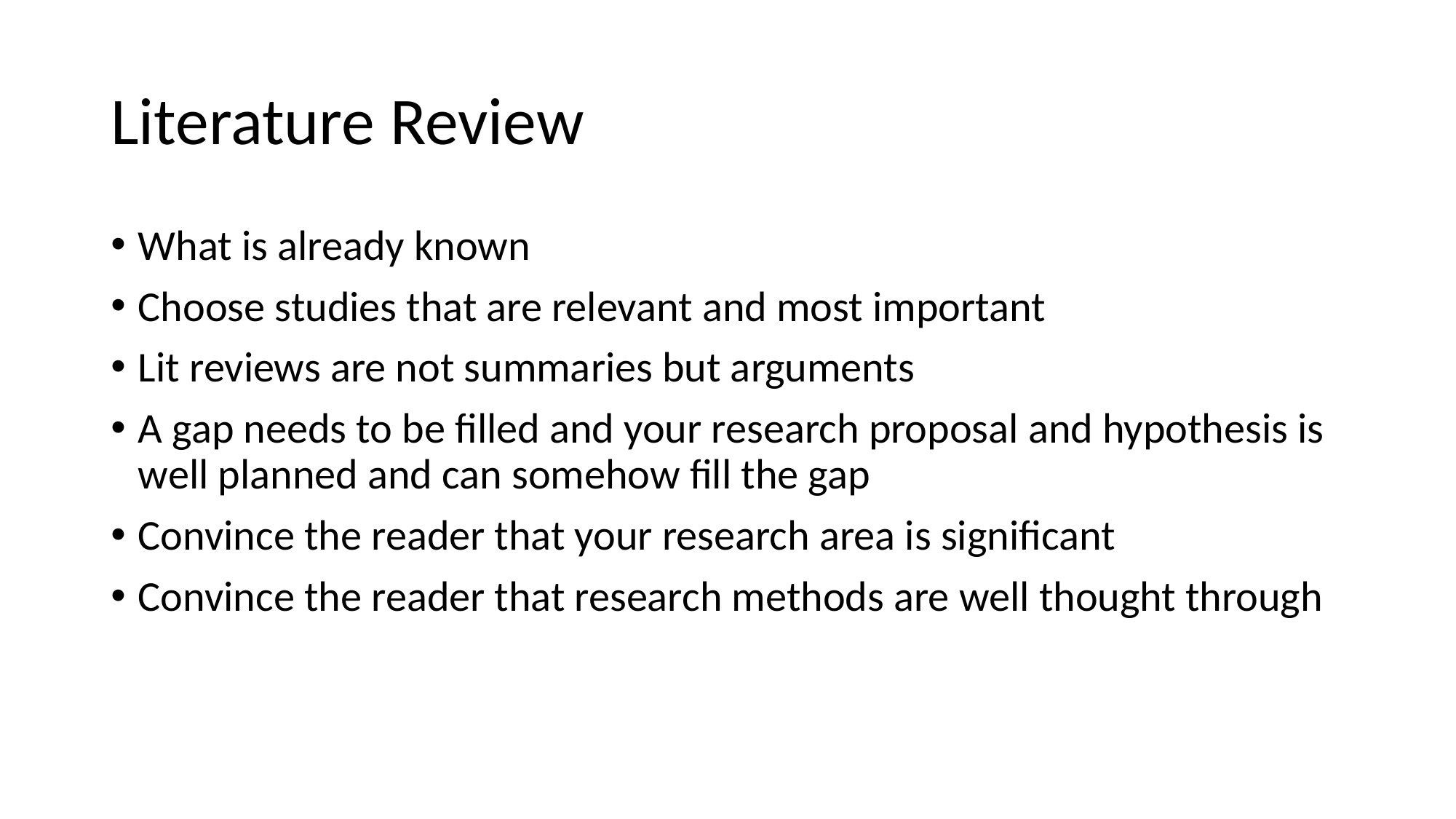

# Literature Review
What is already known
Choose studies that are relevant and most important
Lit reviews are not summaries but arguments
A gap needs to be filled and your research proposal and hypothesis is well planned and can somehow fill the gap
Convince the reader that your research area is significant
Convince the reader that research methods are well thought through